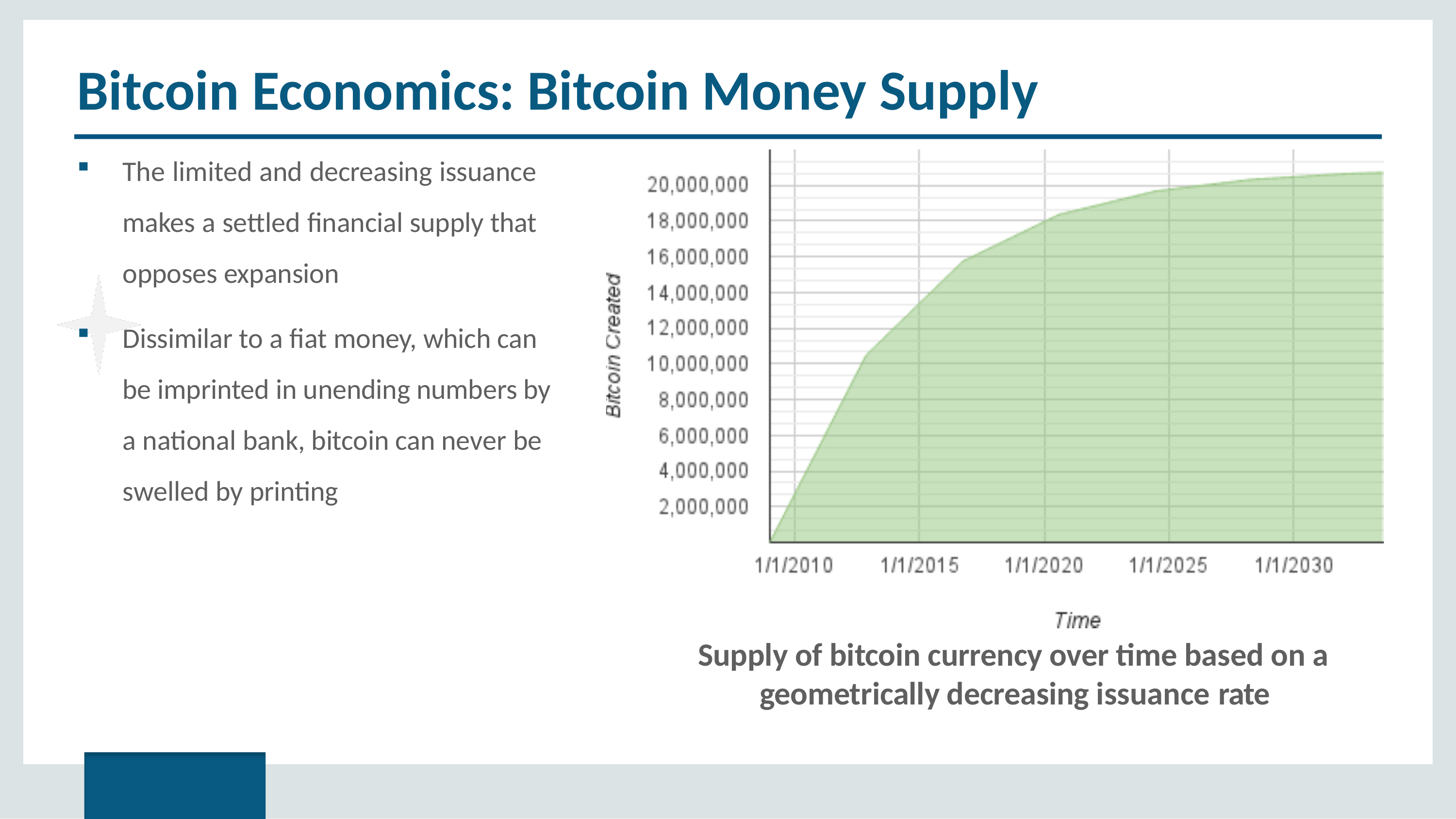

# Bitcoin Economics: Bitcoin Money Supply
The limited and decreasing issuance  makes a settled financial supply that  opposes expansion
Dissimilar to a fiat money, which can  be imprinted in unending numbers by  a national bank, bitcoin can never be  swelled by printing

Supply of bitcoin currency over time based on a  geometrically decreasing issuance rate